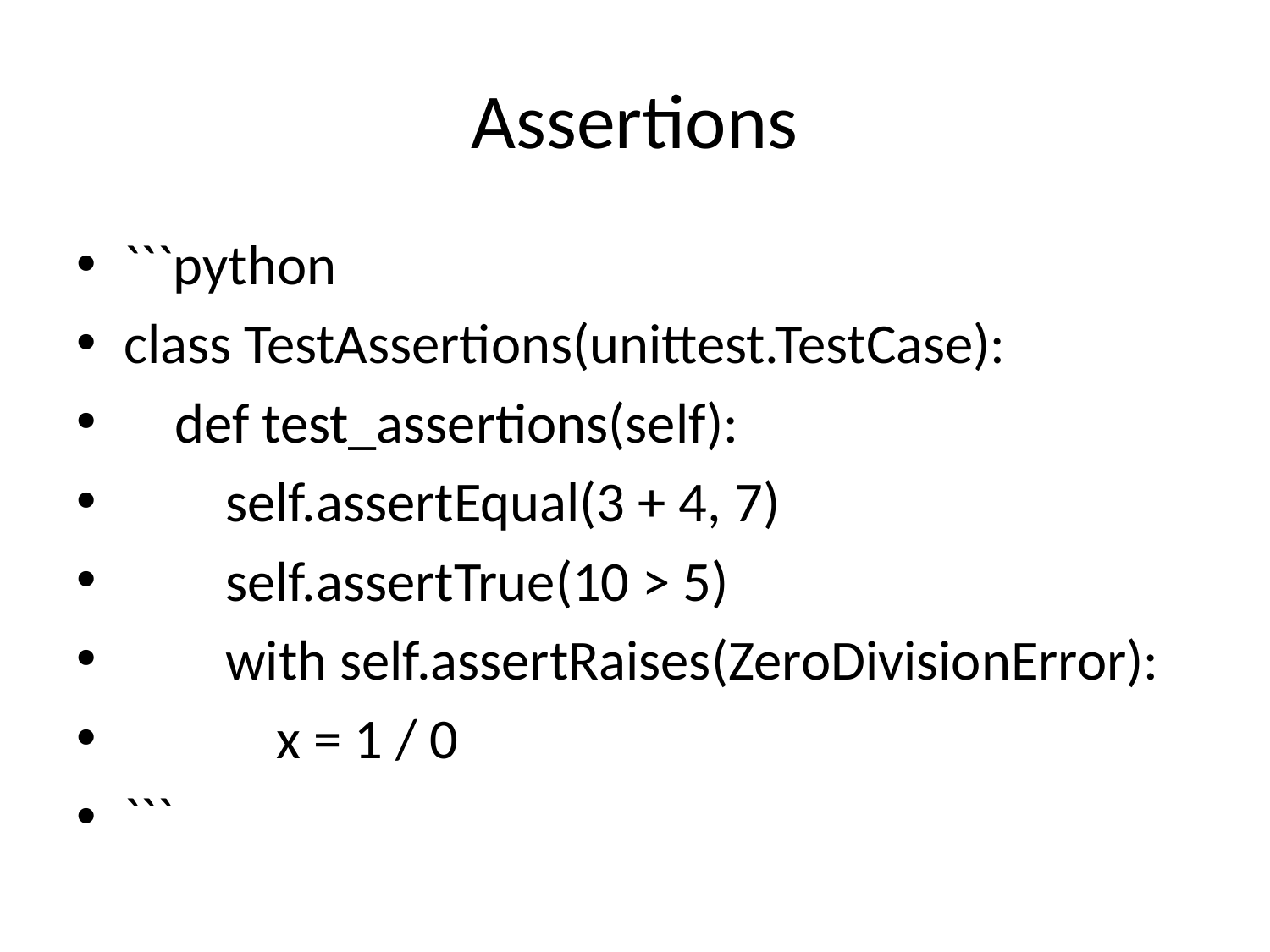

# Assertions
```python
class TestAssertions(unittest.TestCase):
    def test_assertions(self):
        self.assertEqual(3 + 4, 7)
        self.assertTrue(10 > 5)
        with self.assertRaises(ZeroDivisionError):
            x = 1 / 0
```